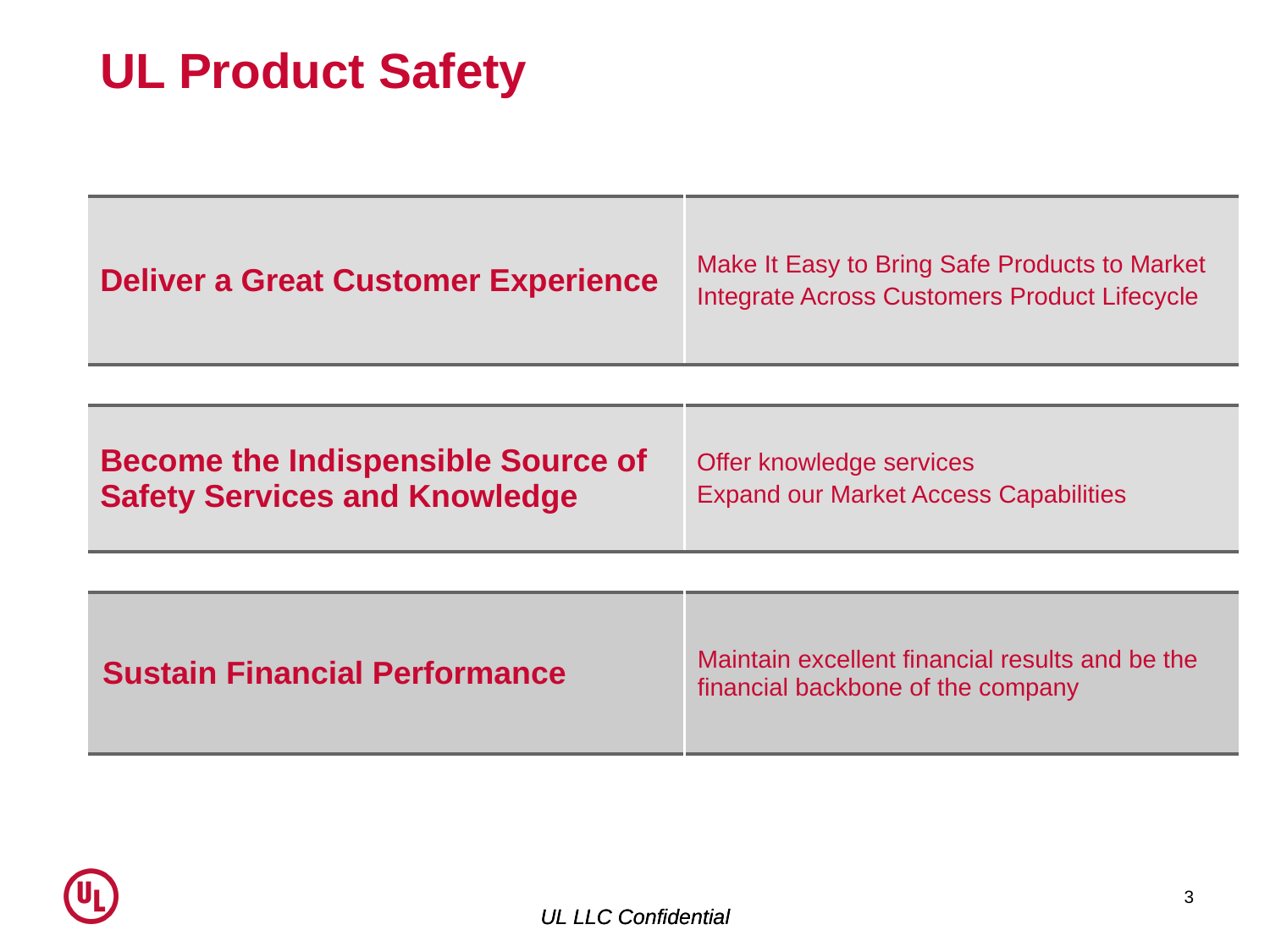

UL Product Safety
| Deliver a Great Customer Experience | Make It Easy to Bring Safe Products to Market Integrate Across Customers Product Lifecycle |
| --- | --- |
|  |  |
| Become the Indispensible Source of Safety Services and Knowledge | Offer knowledge services Expand our Market Access Capabilities |
|  |  |
| Sustain Financial Performance | Maintain excellent financial results and be the financial backbone of the company |
3